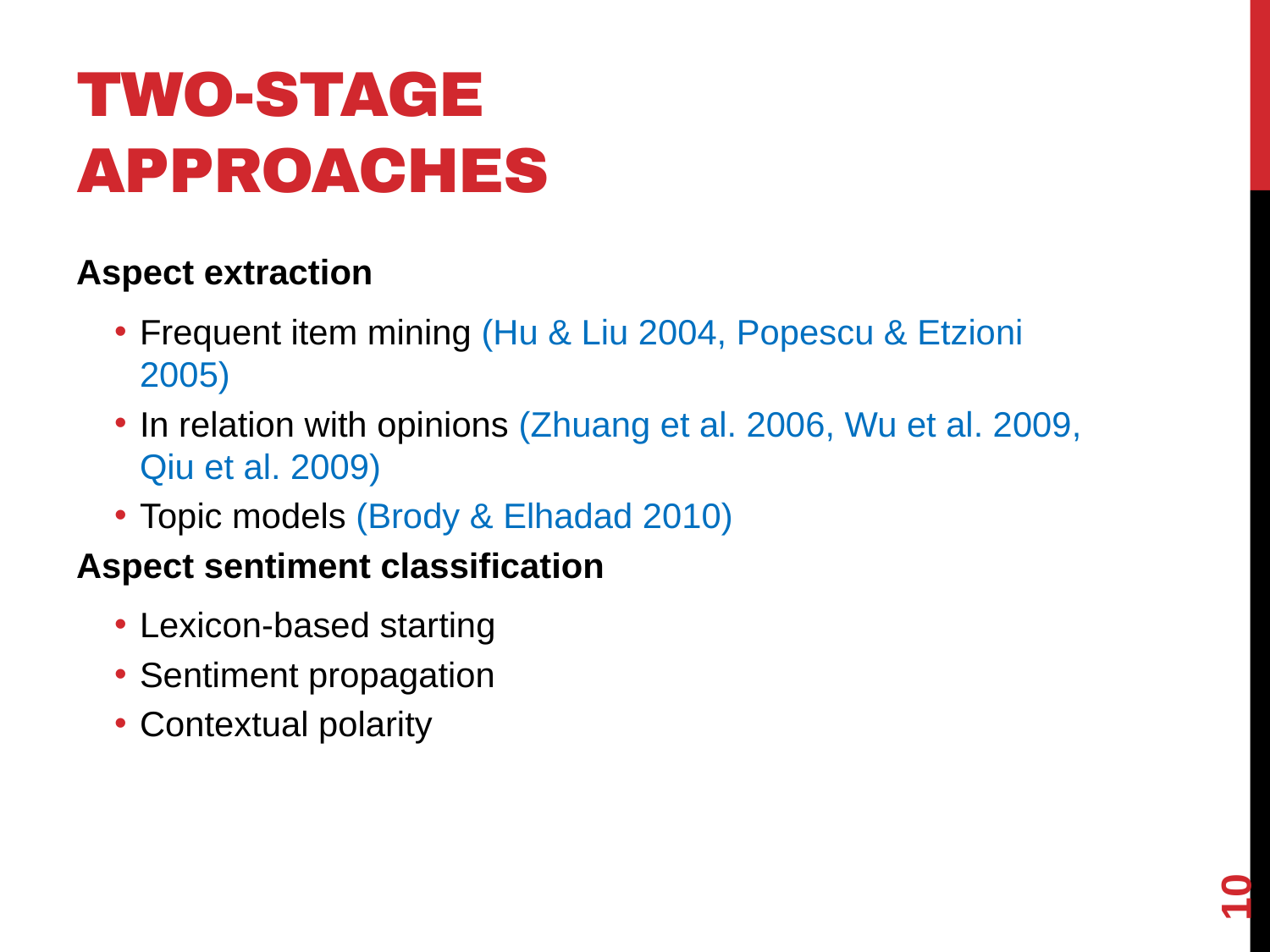

# Two-stage approaches
Aspect extraction
Frequent item mining (Hu & Liu 2004, Popescu & Etzioni 2005)
In relation with opinions (Zhuang et al. 2006, Wu et al. 2009, Qiu et al. 2009)
Topic models (Brody & Elhadad 2010)
Aspect sentiment classification
Lexicon-based starting
Sentiment propagation
Contextual polarity

10